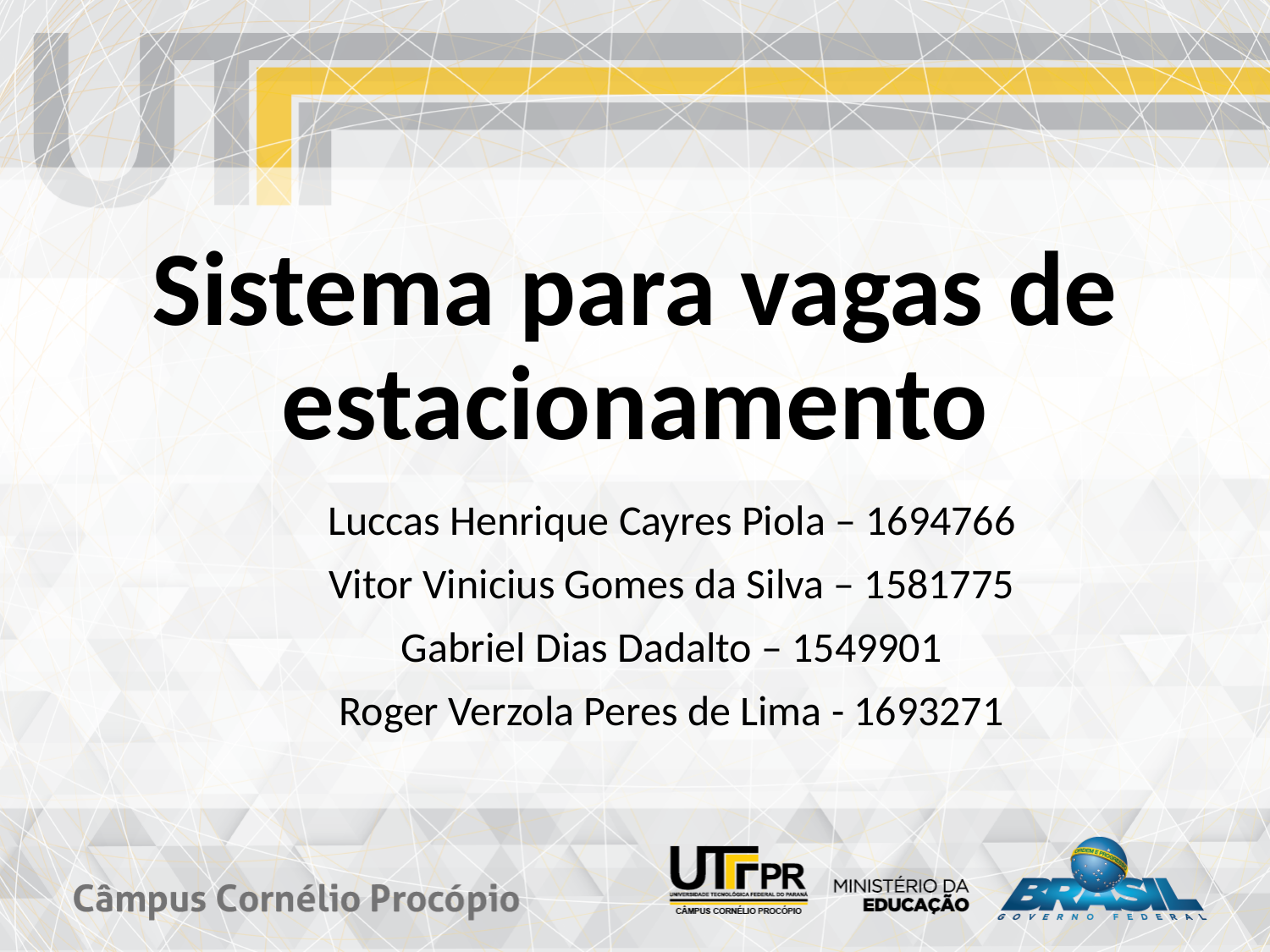

# Sistema para vagas de estacionamento
Luccas Henrique Cayres Piola – 1694766
Vitor Vinicius Gomes da Silva – 1581775
Gabriel Dias Dadalto – 1549901
Roger Verzola Peres de Lima - 1693271